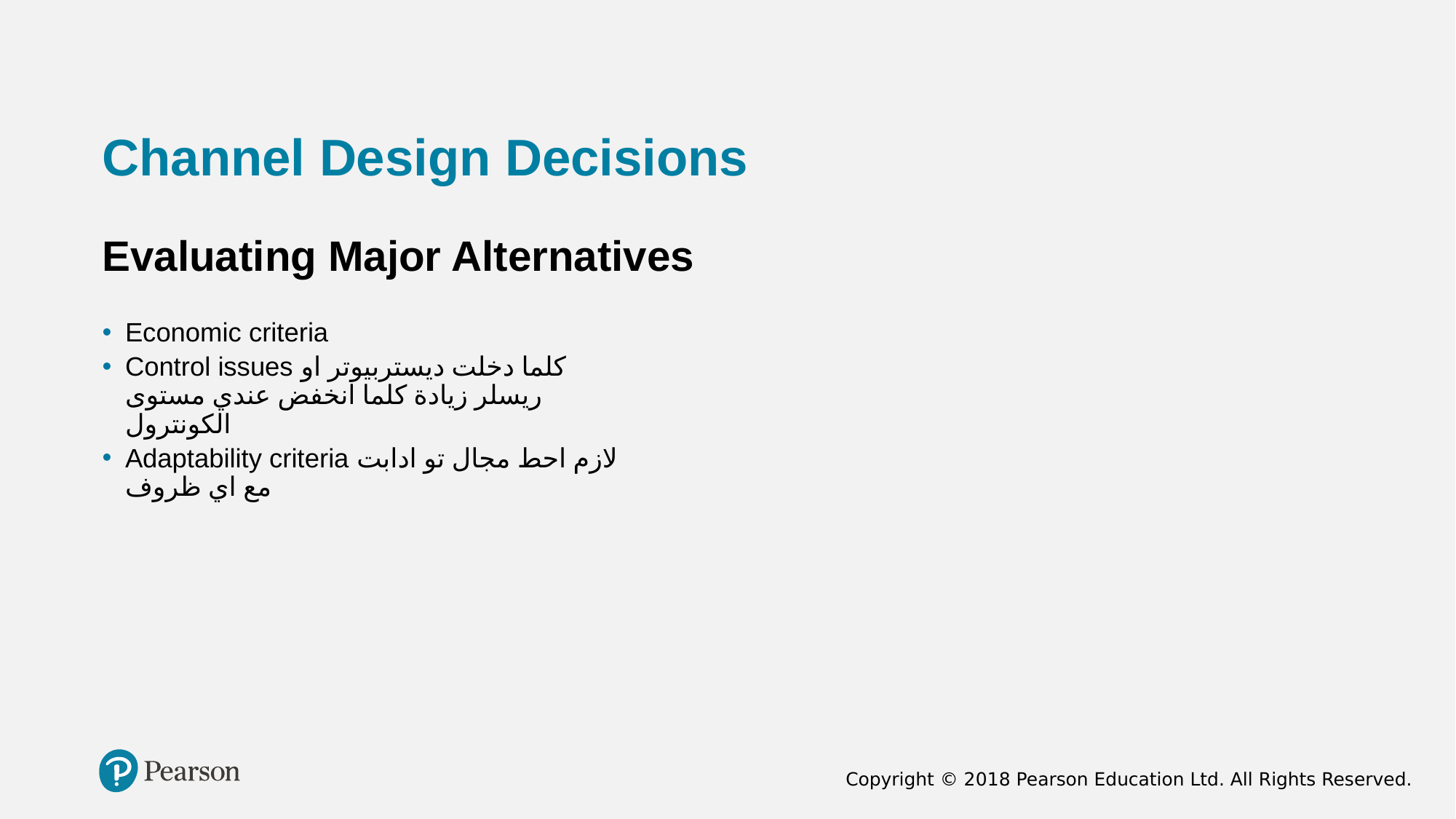

# Channel Design Decisions
Evaluating Major Alternatives
Economic criteria
Control issues كلما دخلت ديستربيوتر او ريسلر زيادة كلما انخفض عندي مستوى الكونترول
Adaptability criteria لازم احط مجال تو ادابت مع اي ظروف